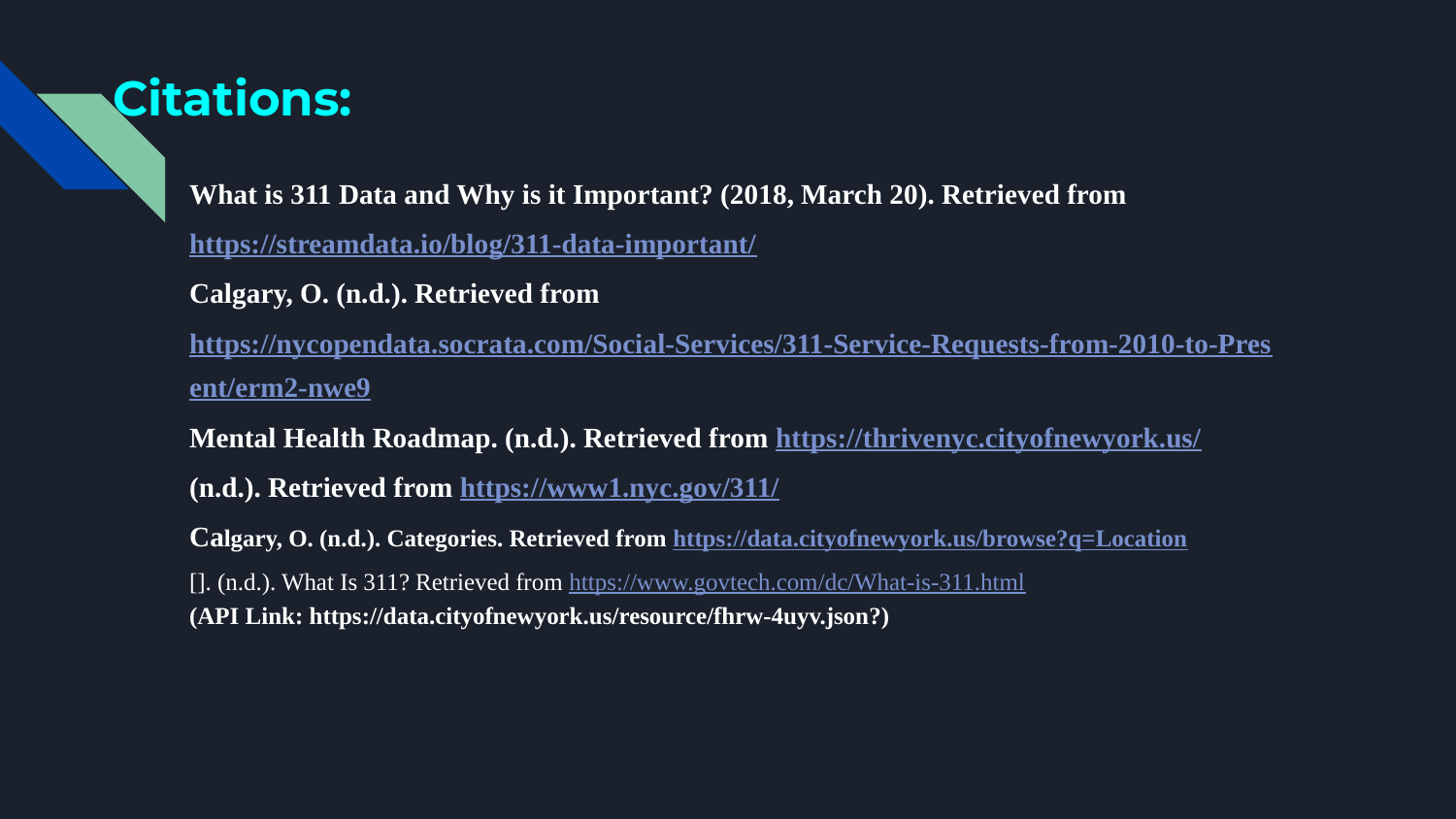

# Citations:
What is 311 Data and Why is it Important? (2018, March 20). Retrieved from https://streamdata.io/blog/311-data-important/
Calgary, O. (n.d.). Retrieved from https://nycopendata.socrata.com/Social-Services/311-Service-Requests-from-2010-to-Present/erm2-nwe9
Mental Health Roadmap. (n.d.). Retrieved from https://thrivenyc.cityofnewyork.us/
(n.d.). Retrieved from https://www1.nyc.gov/311/
Calgary, O. (n.d.). Categories. Retrieved from https://data.cityofnewyork.us/browse?q=Location
[]. (n.d.). What Is 311? Retrieved from https://www.govtech.com/dc/What-is-311.html
(API Link: https://data.cityofnewyork.us/resource/fhrw-4uyv.json?)